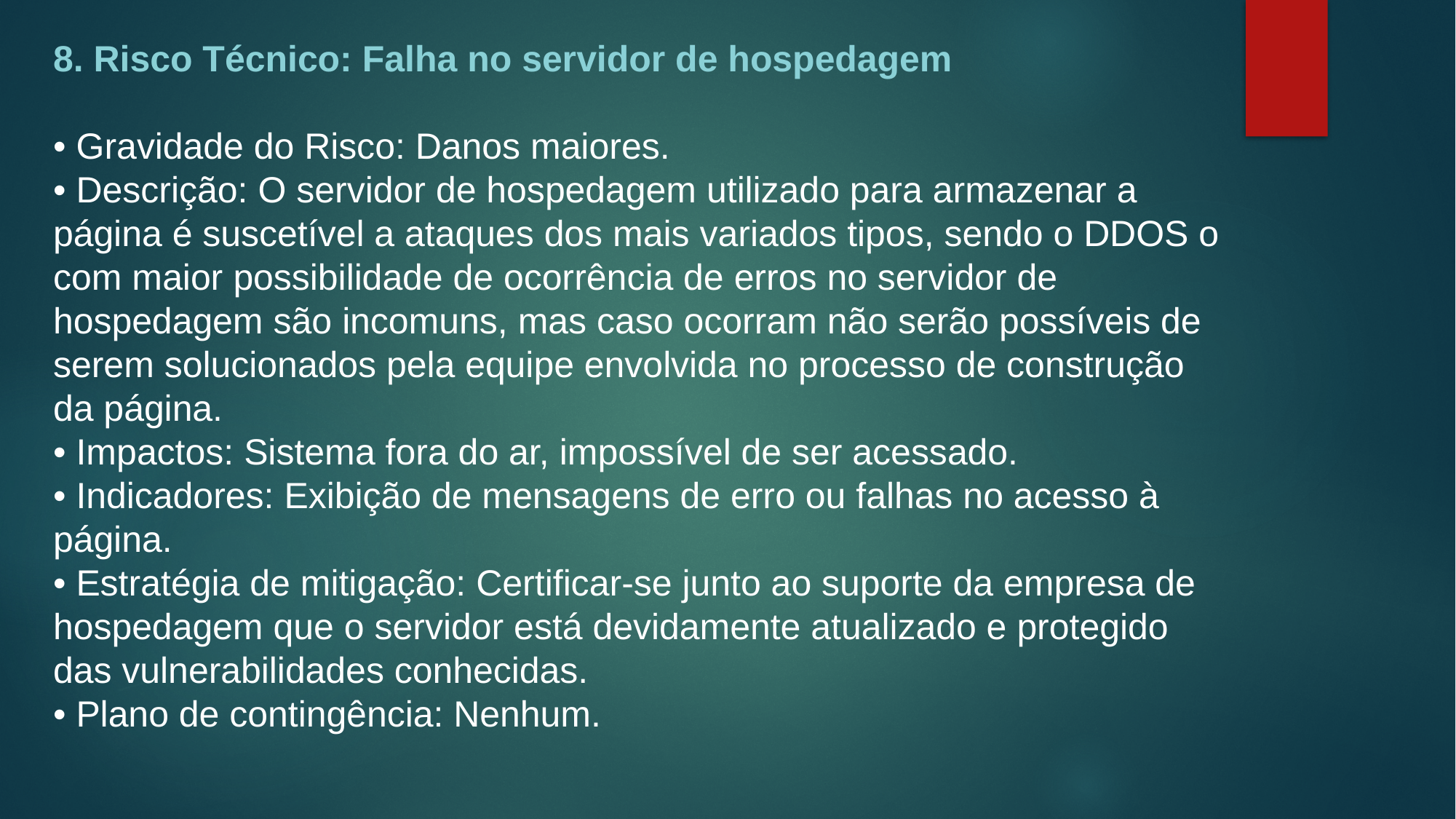

8. Risco Técnico: Falha no servidor de hospedagem

• Gravidade do Risco: Danos maiores.
• Descrição: O servidor de hospedagem utilizado para armazenar a página é suscetível a ataques dos mais variados tipos, sendo o DDOS o com maior possibilidade de ocorrência de erros no servidor de hospedagem são incomuns, mas caso ocorram não serão possíveis de serem solucionados pela equipe envolvida no processo de construção da página.
• Impactos: Sistema fora do ar, impossível de ser acessado.
• Indicadores: Exibição de mensagens de erro ou falhas no acesso à página.
• Estratégia de mitigação: Certificar-se junto ao suporte da empresa de hospedagem que o servidor está devidamente atualizado e protegido das vulnerabilidades conhecidas.
• Plano de contingência: Nenhum.